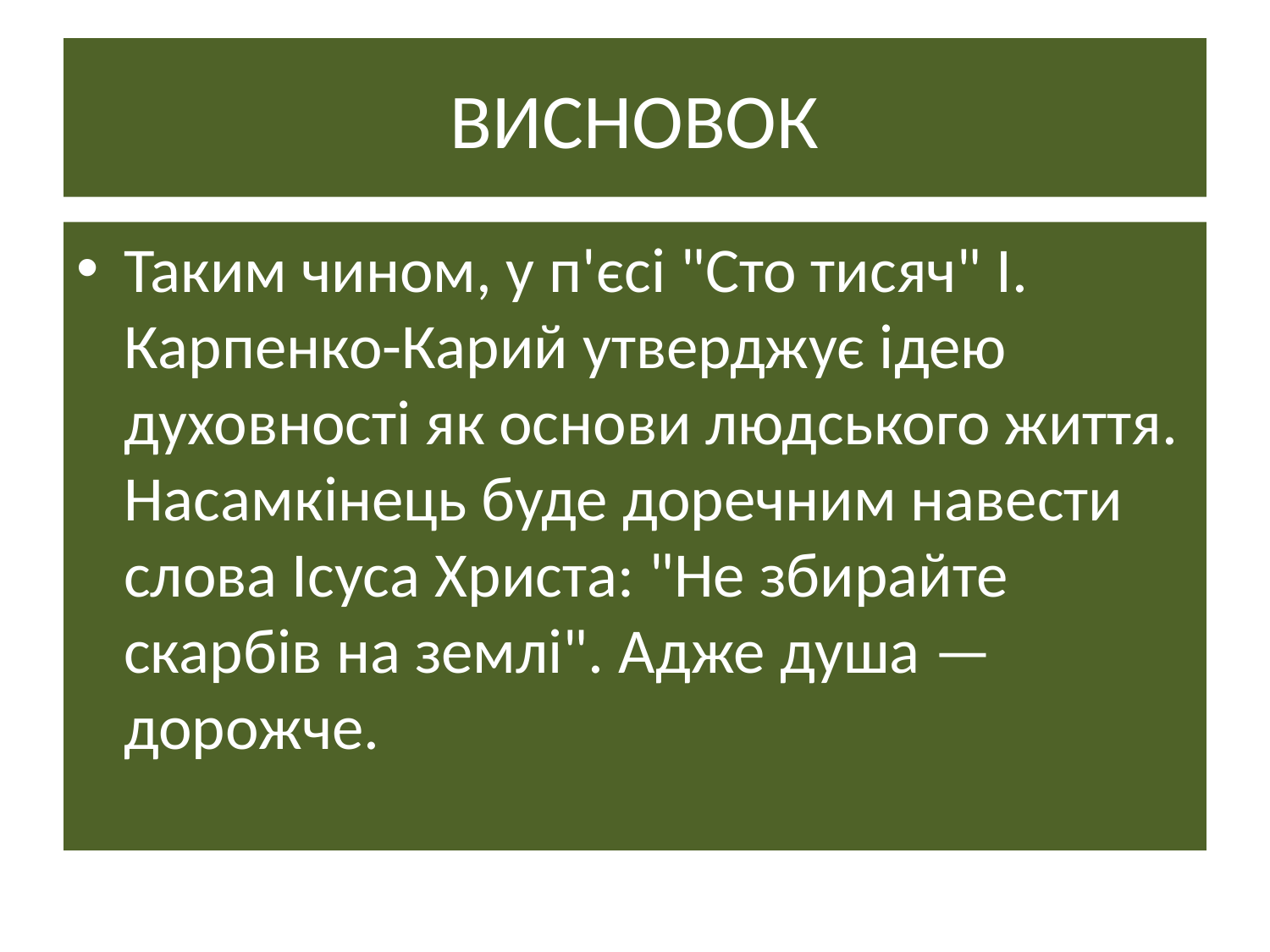

# ВИСНОВОК
Таким чином, у п'єсі "Сто тисяч" І. Карпенко-Карий утверджує ідею духовності як основи людського життя. Насамкінець буде доречним навести слова Ісуса Христа: "Не збирайте скарбів на землі". Адже душа — дорожче.